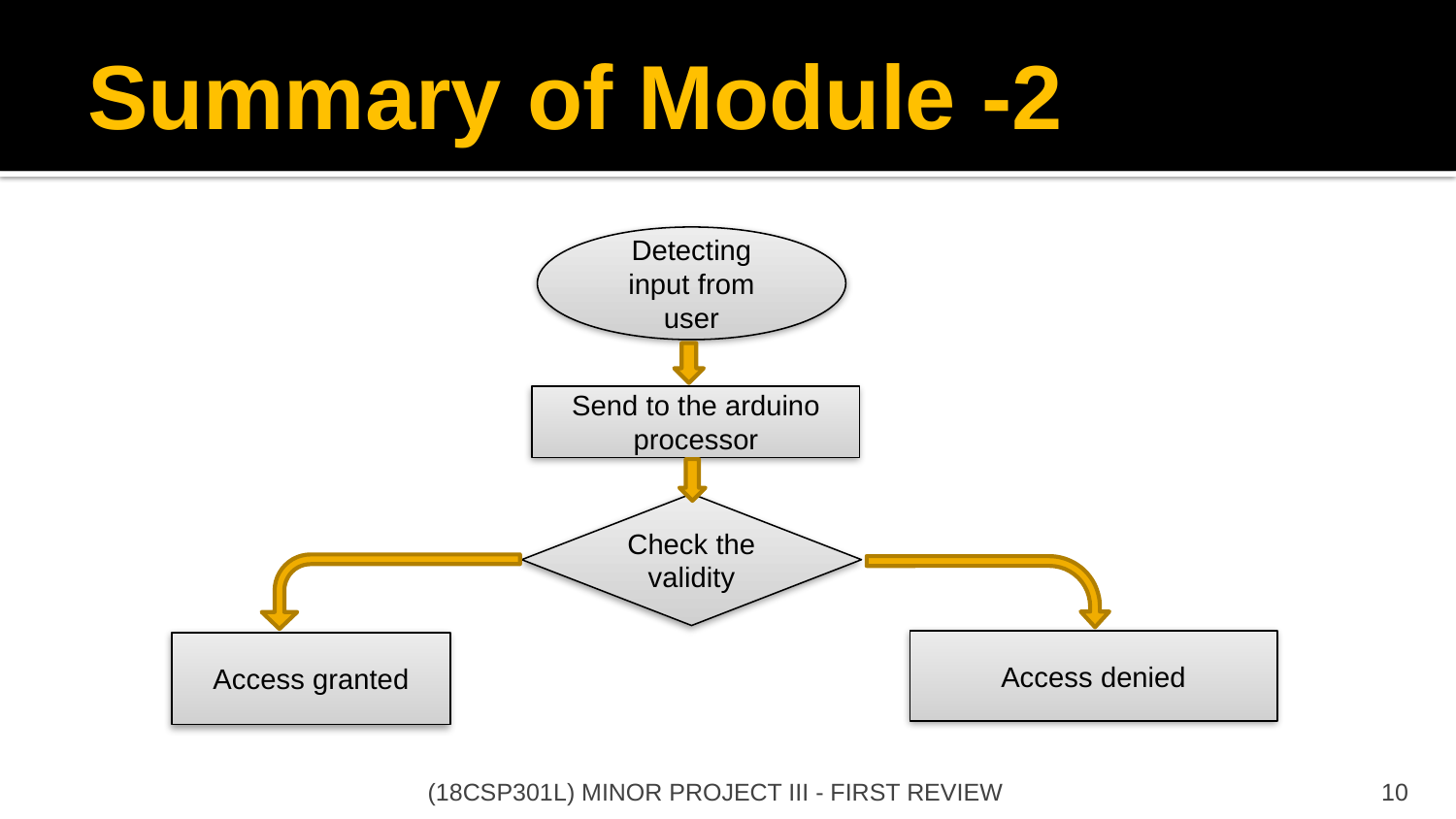

# Summary of Module -2

Detecting input from user

Send to the arduino processor

Check the validity
Access denied
Access granted
(18CSP301L) MINOR PROJECT III - FIRST REVIEW
10